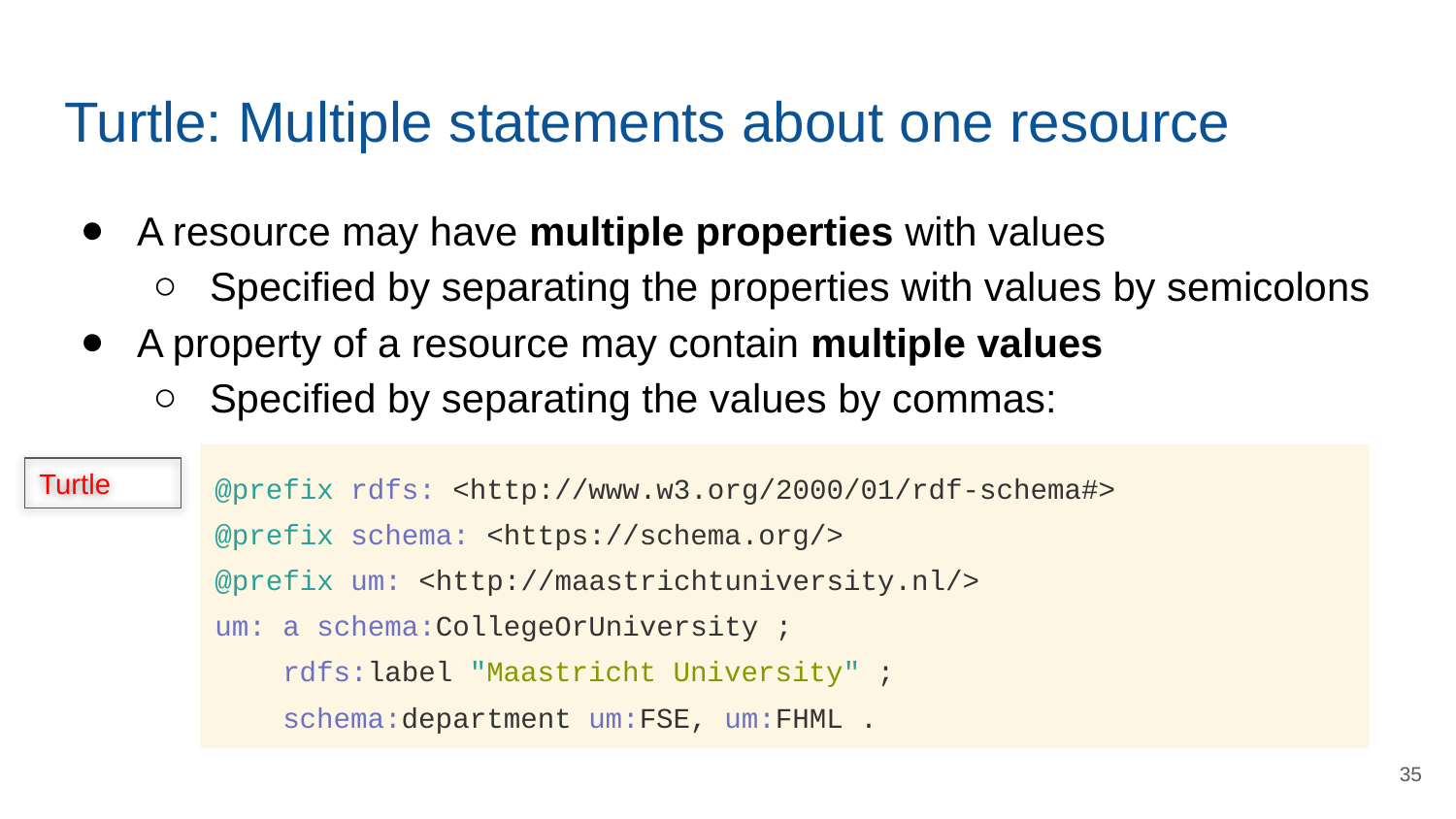

# Turtle: Multiple statements about one resource
A resource may have multiple properties with values
Specified by separating the properties with values by semicolons
A property of a resource may contain multiple values
Specified by separating the values by commas:

@prefix rdfs: <http://www.w3.org/2000/01/rdf-schema#>
@prefix schema: <https://schema.org/>
@prefix um: <http://maastrichtuniversity.nl/>
um: a schema:CollegeOrUniversity ;
    rdfs:label "Maastricht University" ;
    schema:department um:FSE, um:FHML .
Turtle
35